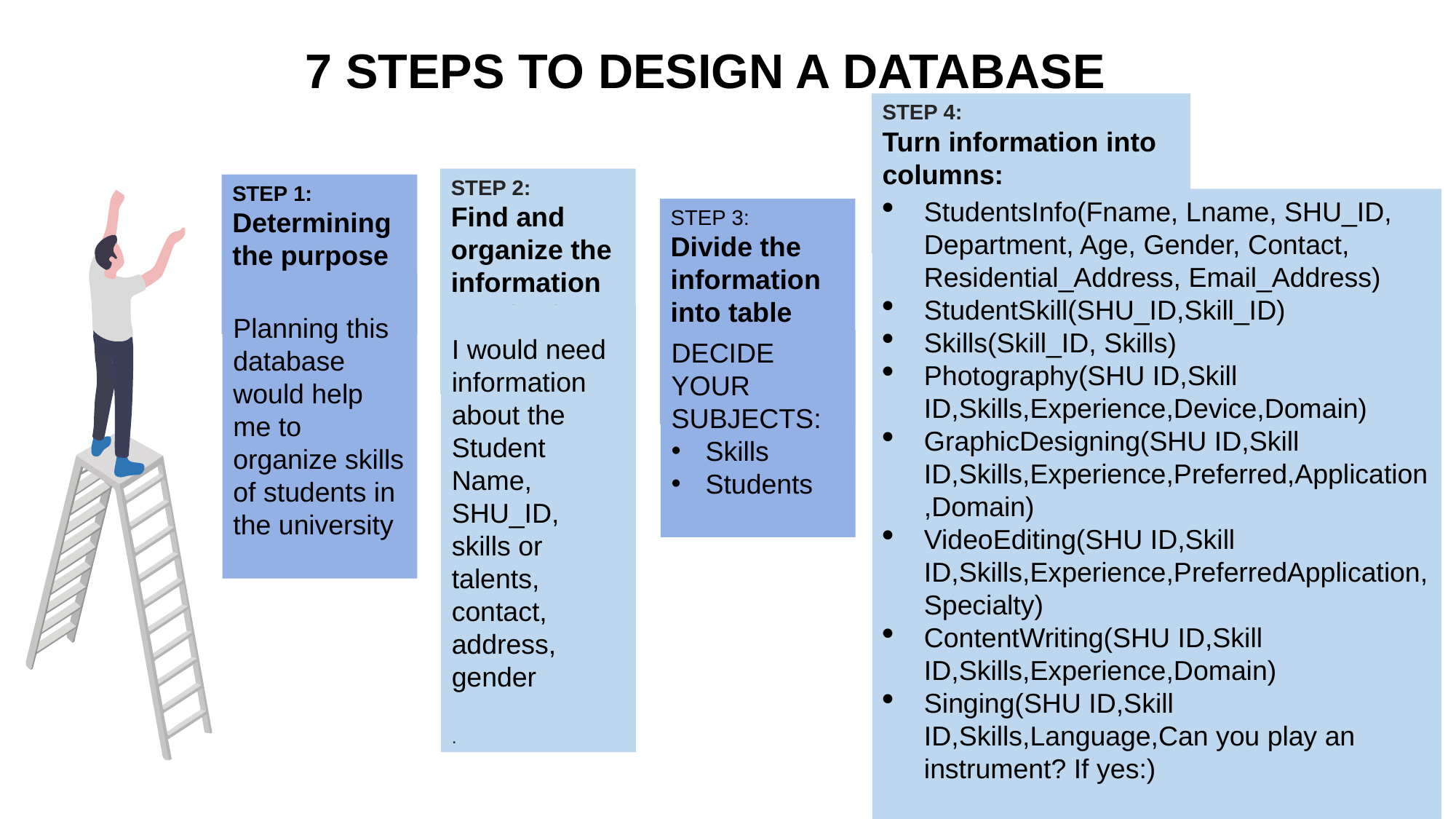

7 STEPS TO DESIGN A DATABASE
STEP 4:
Turn information into columns:

StudentsInfo(Fname, Lname, SHU_ID, Department, Age, Gender, Contact, Residential_Address, Email_Address)
StudentSkill(SHU_ID,Skill_ID)
Skills(Skill_ID, Skills)
Photography(SHU ID,Skill ID,Skills,Experience,Device,Domain)
GraphicDesigning(SHU ID,Skill ID,Skills,Experience,Preferred,Application,Domain)
VideoEditing(SHU ID,Skill ID,Skills,Experience,PreferredApplication,Specialty)
ContentWriting(SHU ID,Skill ID,Skills,Experience,Domain)
Singing(SHU ID,Skill ID,Skills,Language,Can you play an instrument? If yes:)

STEP 2:
Find and organize the information required:

I would need information about the Student Name, SHU_ID, skills or talents, contact, address, gender

.
STEP 1:
Determining the purpose

Planning this database would help me to organize skills of students in the university

STEP 3:
Divide the information into table

DECIDE YOUR SUBJECTS:
Skills
Students